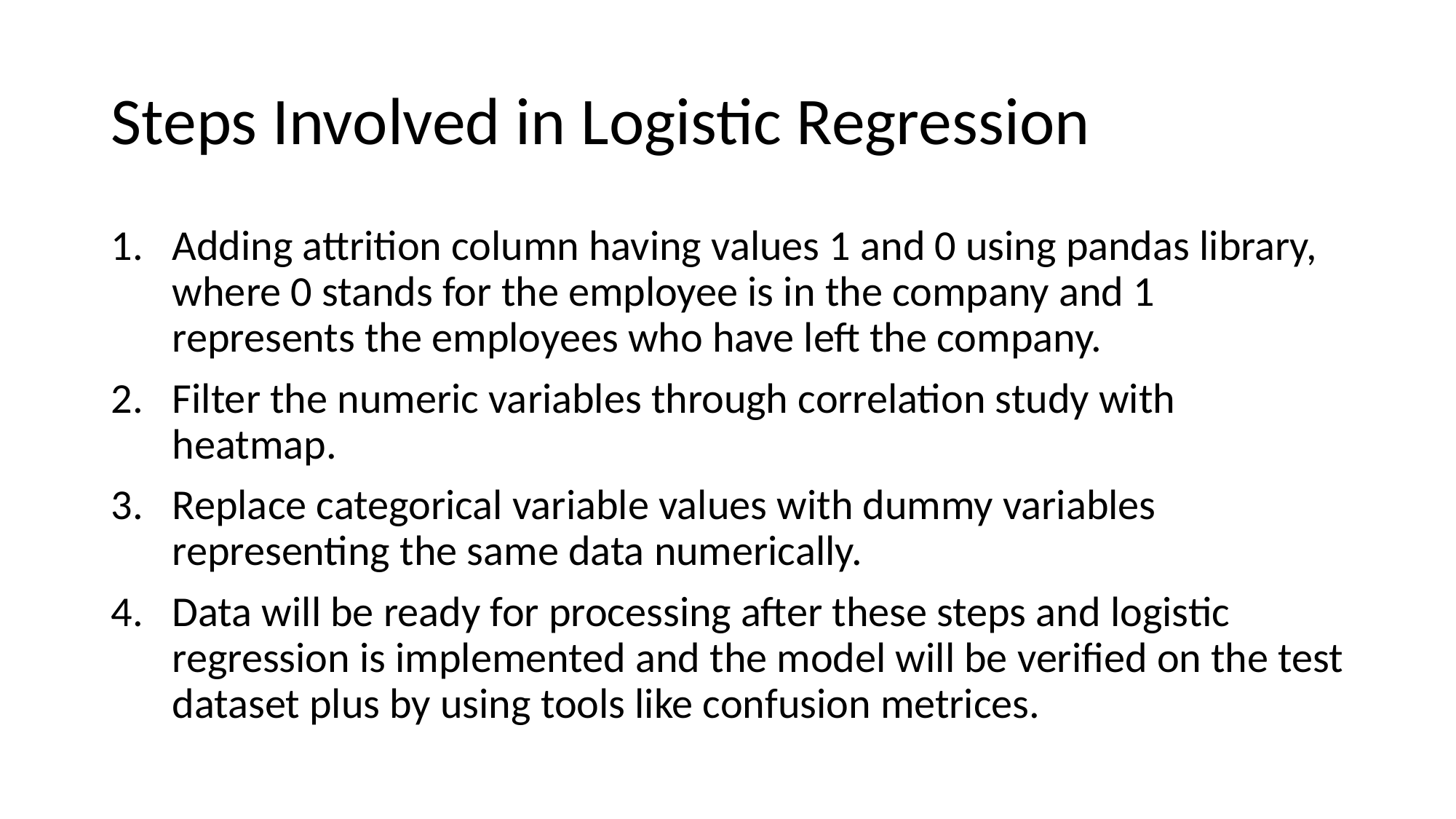

# Steps Involved in Logistic Regression
Adding attrition column having values 1 and 0 using pandas library, where 0 stands for the employee is in the company and 1 represents the employees who have left the company.
Filter the numeric variables through correlation study with  heatmap.
Replace categorical variable values with dummy variables             representing the same data numerically.
Data will be ready for processing after these steps and logistic regression is implemented and the model will be verified on the test dataset plus by using tools like confusion metrices.